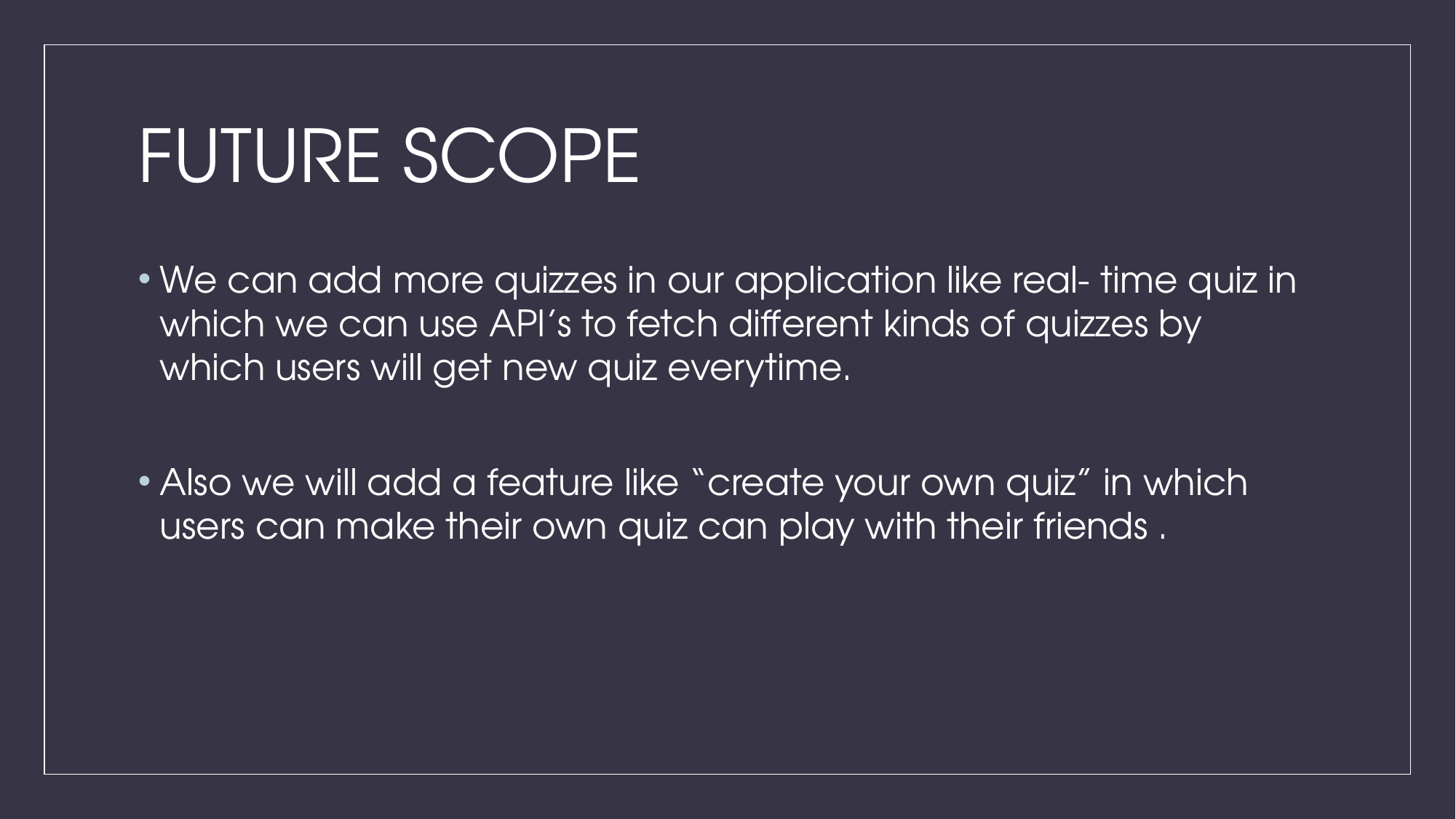

# FUTURE SCOPE
We can add more quizzes in our application like real- time quiz in which we can use API’s to fetch different kinds of quizzes by which users will get new quiz everytime.

Also we will add a feature like “create your own quiz” in which users can make their own quiz can play with their friends .